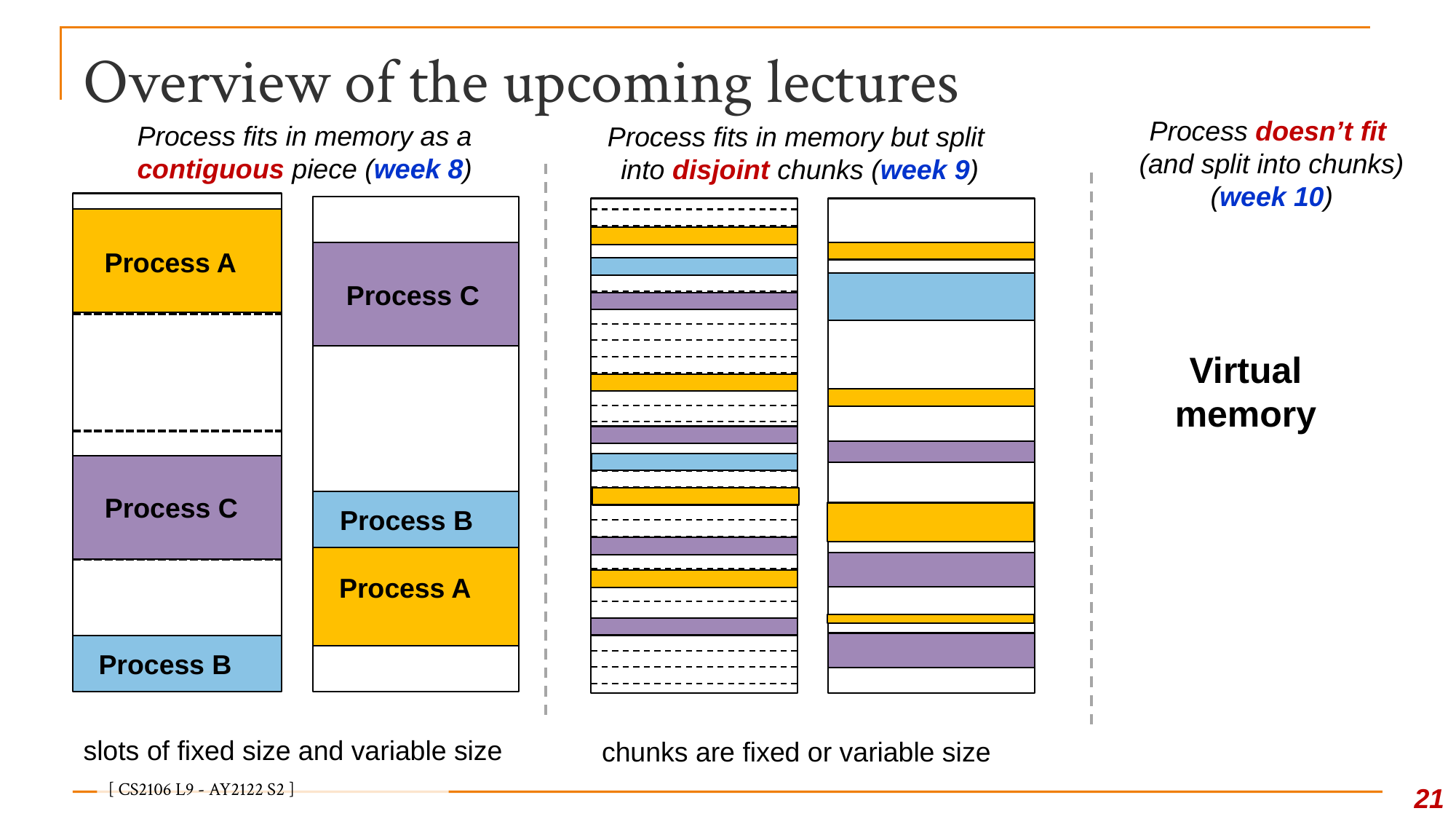

# Overview of the upcoming lectures
Process doesn’t fit
(and split into chunks)
(week 10)
Process fits in memory as a contiguous piece (week 8)
Process fits in memory but split
into disjoint chunks (week 9)

Process C

Process B

Process A

Process A

Process C

Process B

Virtual memory
slots of fixed size and variable size
chunks are fixed or variable size
21
[ CS2106 L9 - AY2122 S2 ]